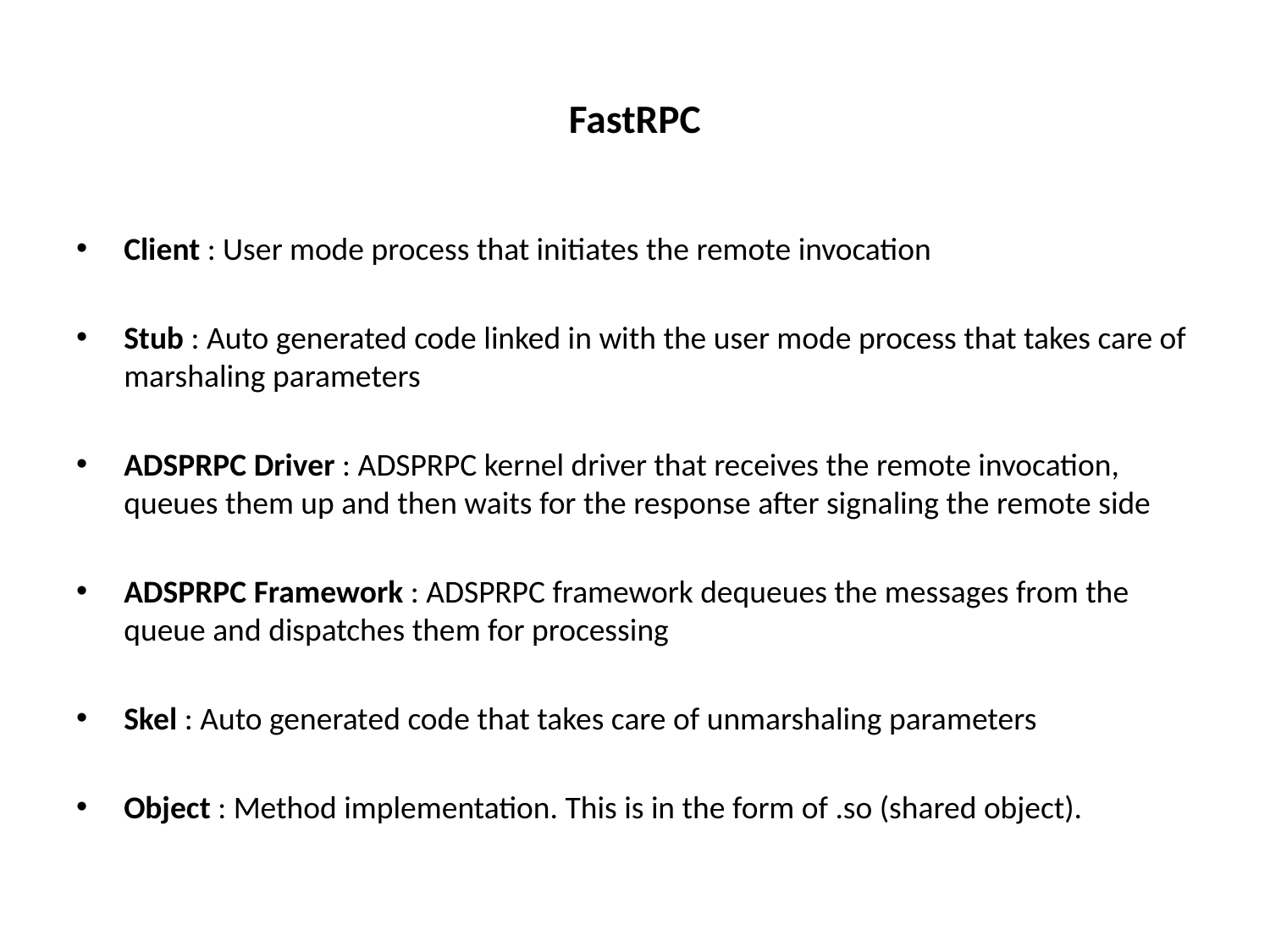

# FastRPC
Client : User mode process that initiates the remote invocation

Stub : Auto generated code linked in with the user mode process that takes care of marshaling parameters

ADSPRPC Driver : ADSPRPC kernel driver that receives the remote invocation, queues them up and then waits for the response after signaling the remote side

ADSPRPC Framework : ADSPRPC framework dequeues the messages from the queue and dispatches them for processing

Skel : Auto generated code that takes care of unmarshaling parameters

Object : Method implementation. This is in the form of .so (shared object).